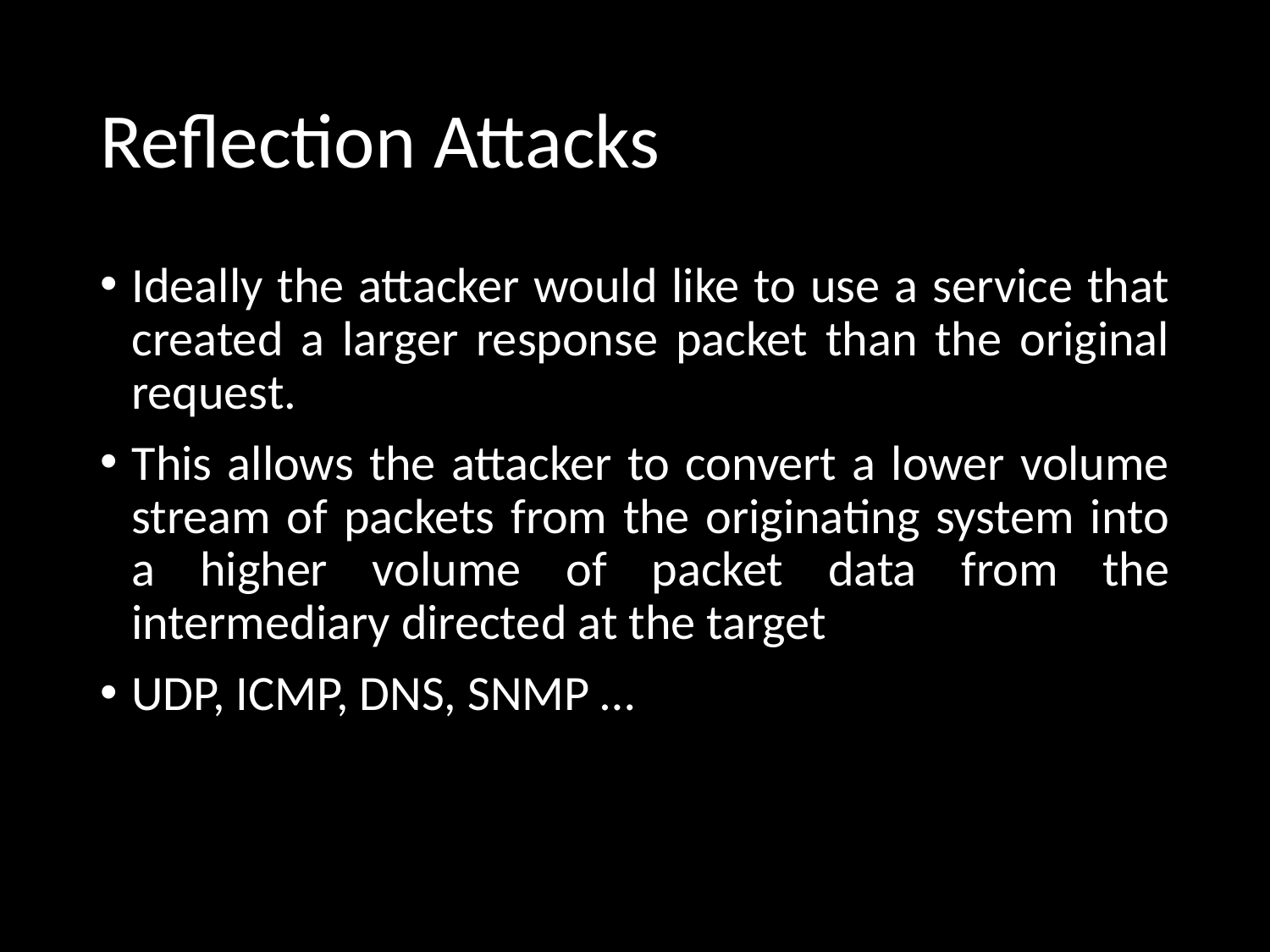

# Reflection Attacks
Ideally the attacker would like to use a service that created a larger response packet than the original request.
This allows the attacker to convert a lower volume stream of packets from the originating system into a higher volume of packet data from the intermediary directed at the target
UDP, ICMP, DNS, SNMP …